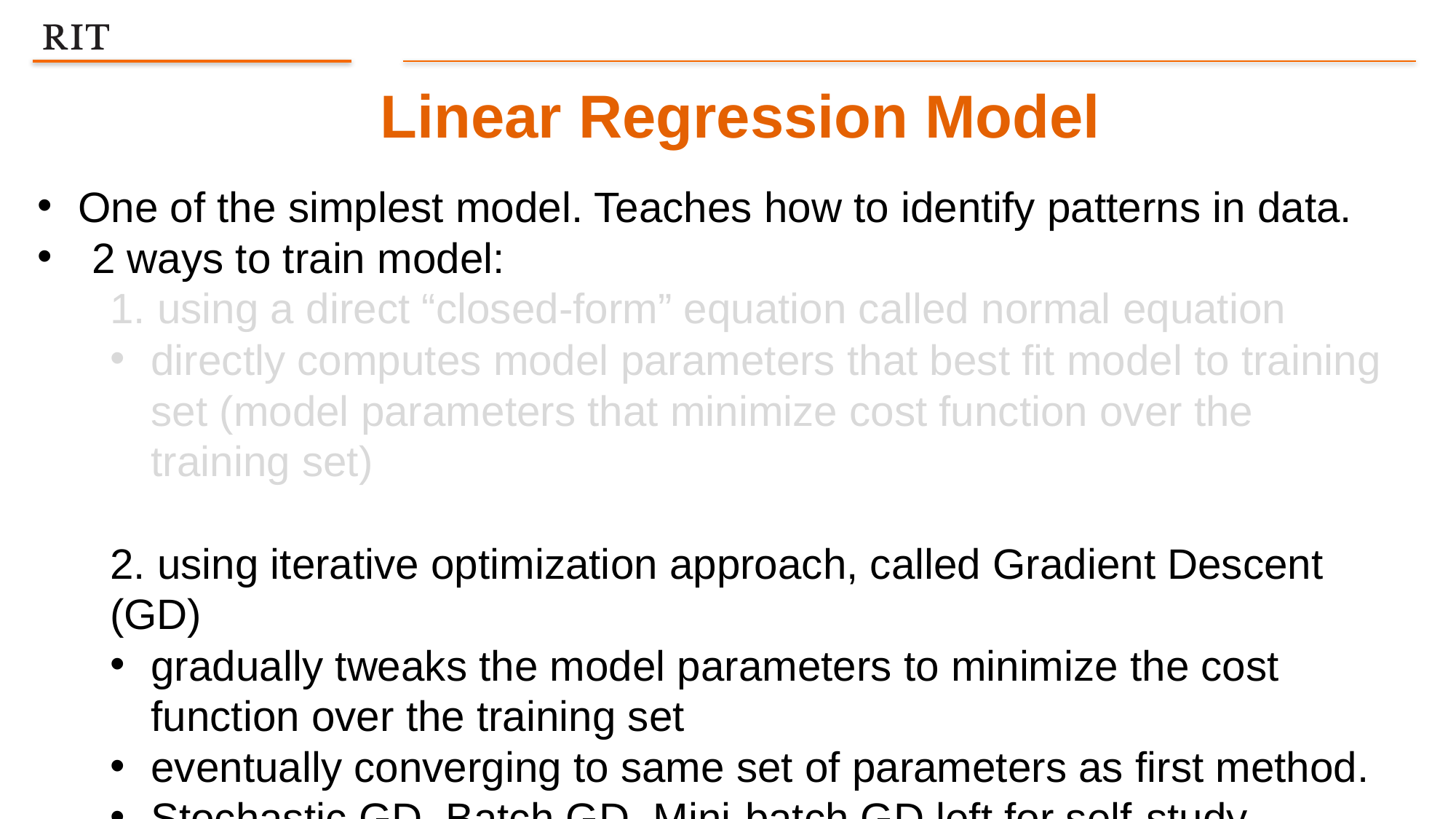

Linear Regression Model
One of the simplest model. Teaches how to identify patterns in data.
2 ways to train model:
1. using a direct “closed-form” equation called normal equation
directly computes model parameters that best fit model to training set (model parameters that minimize cost function over the training set)

2. using iterative optimization approach, called Gradient Descent (GD)
gradually tweaks the model parameters to minimize the cost function over the training set
eventually converging to same set of parameters as first method.
Stochastic GD. Batch GD, Mini-batch GD left for self-study.